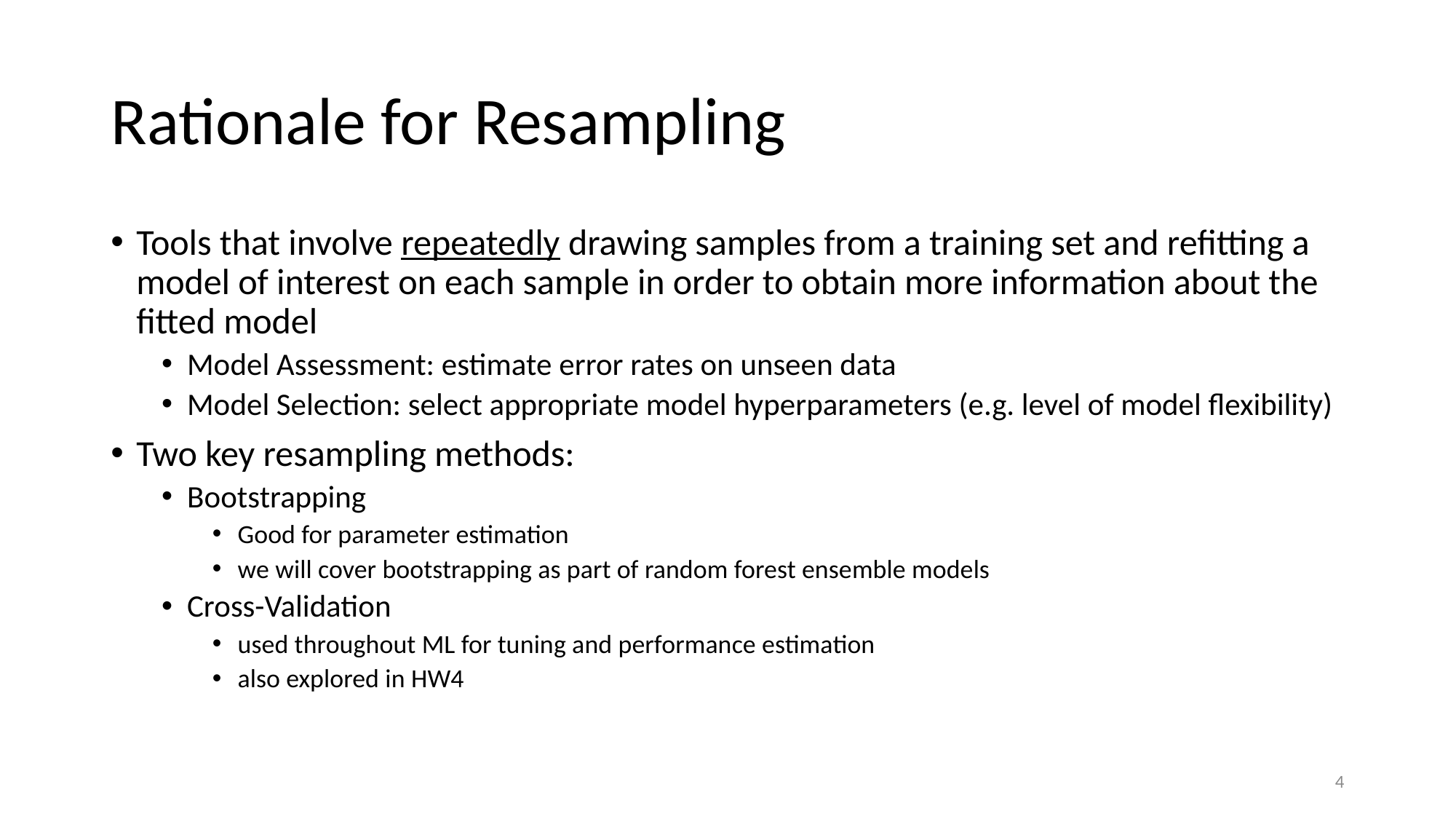

# Rationale for Resampling
Tools that involve repeatedly drawing samples from a training set and refitting a model of interest on each sample in order to obtain more information about the fitted model
Model Assessment: estimate error rates on unseen data
Model Selection: select appropriate model hyperparameters (e.g. level of model flexibility)
Two key resampling methods:
Bootstrapping
Good for parameter estimation
we will cover bootstrapping as part of random forest ensemble models
Cross-Validation
used throughout ML for tuning and performance estimation
also explored in HW4

4